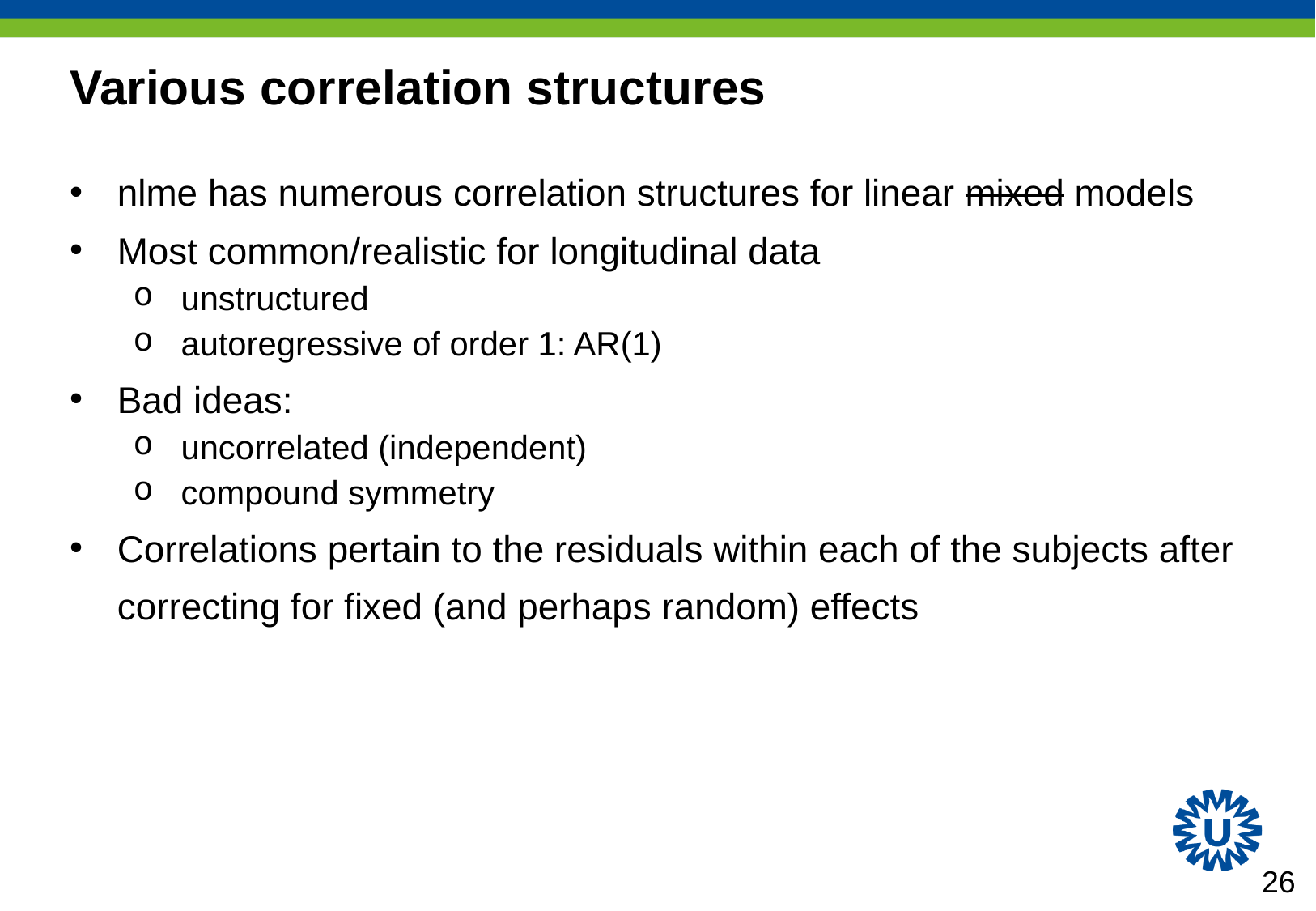

# Various correlation structures
nlme has numerous correlation structures for linear mixed models
Most common/realistic for longitudinal data
unstructured
autoregressive of order 1: AR(1)
Bad ideas:
uncorrelated (independent)
compound symmetry
Correlations pertain to the residuals within each of the subjects after correcting for fixed (and perhaps random) effects
26